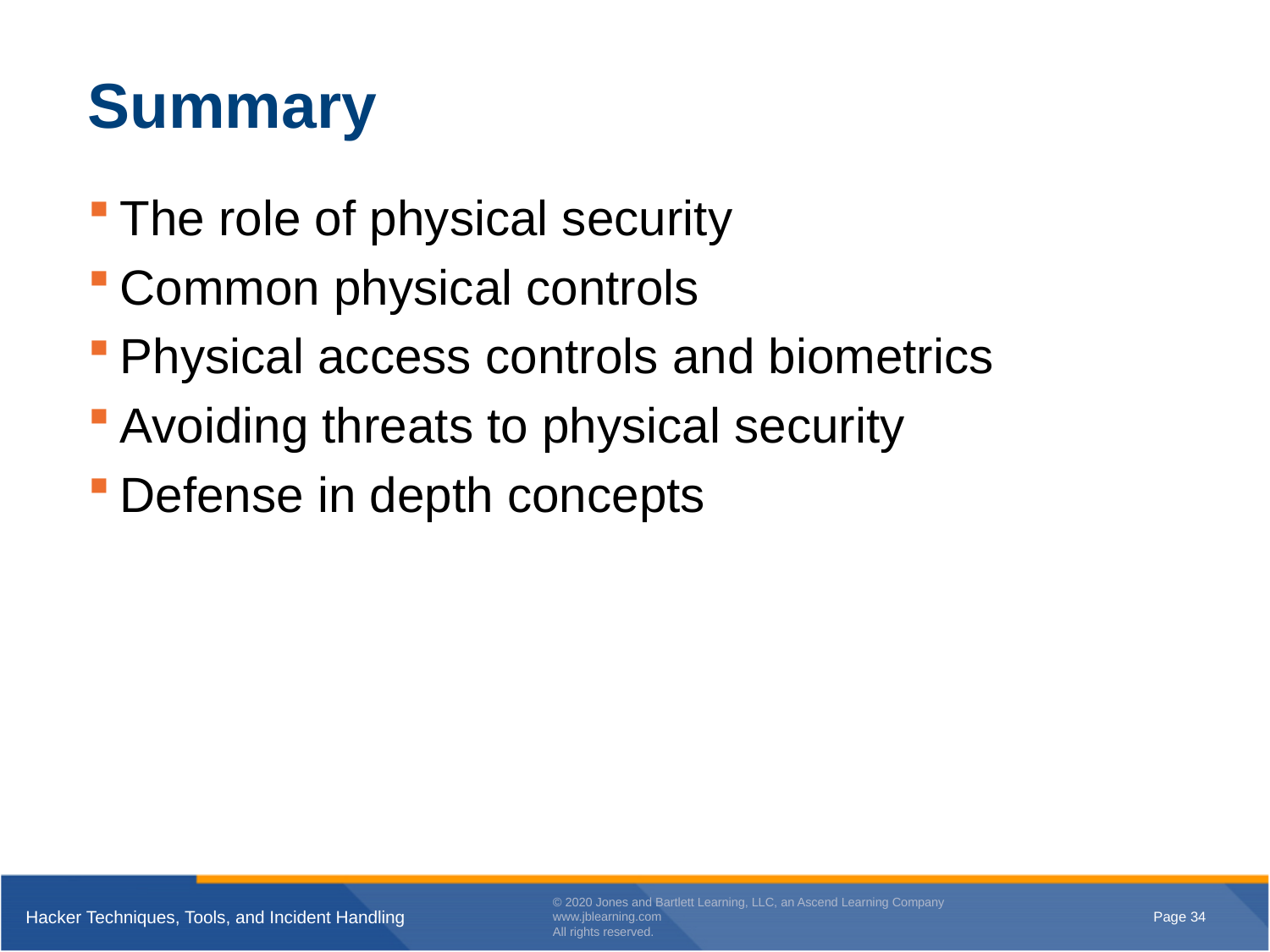

# Summary
The role of physical security
Common physical controls
Physical access controls and biometrics
Avoiding threats to physical security
Defense in depth concepts